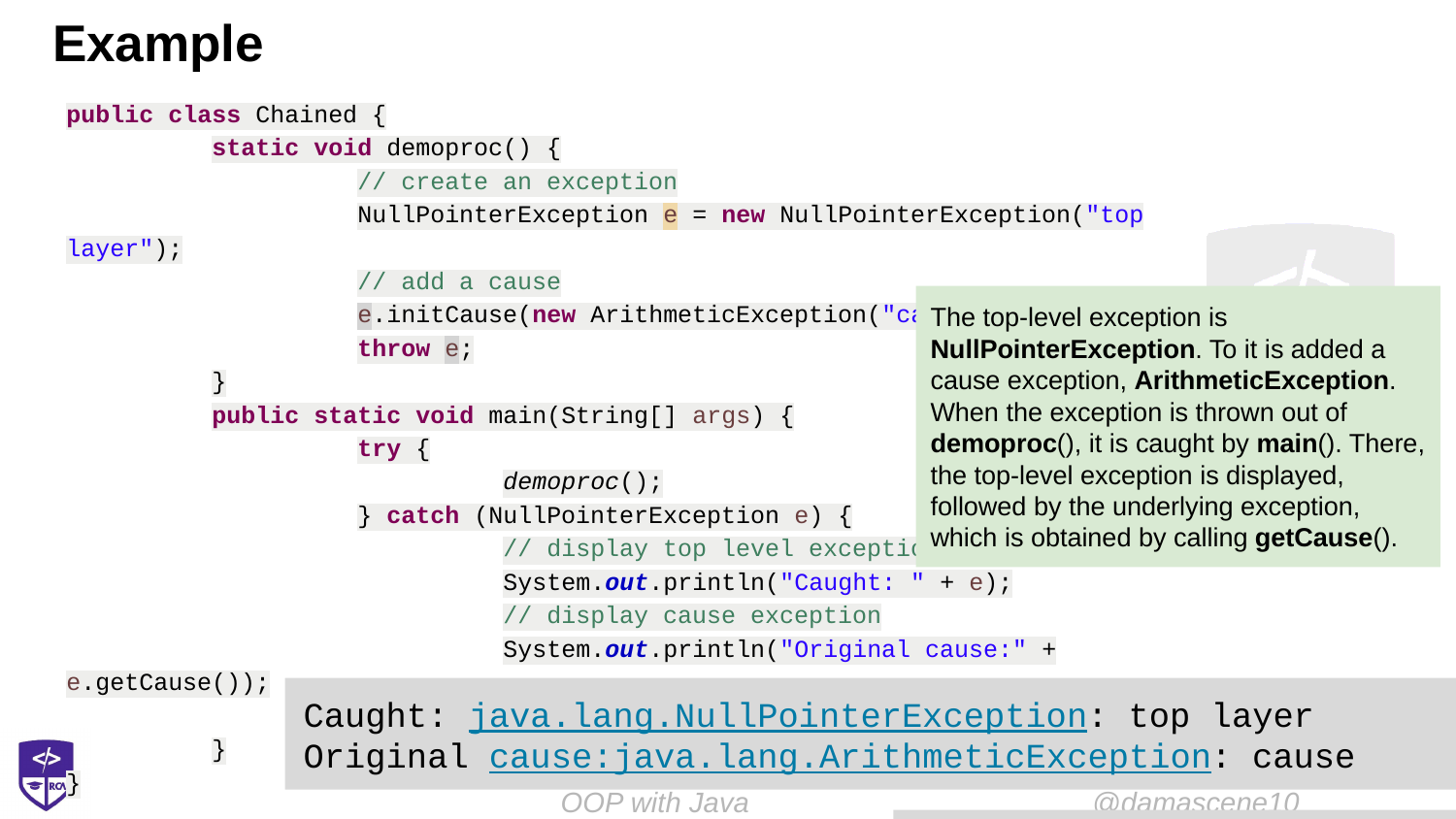

# Example
public class Chained {
	static void demoproc() {
		// create an exception
		NullPointerException e = new NullPointerException("top layer");
		// add a cause
		e.initCause(new ArithmeticException("cause"));
		throw e;
	}
	public static void main(String[] args) {
		try {
			demoproc();
		} catch (NullPointerException e) {
			// display top level exception
			System.out.println("Caught: " + e);
			// display cause exception
			System.out.println("Original cause:" + e.getCause());
		}
	}
}

The top-level exception is NullPointerException. To it is added a cause exception, ArithmeticException. When the exception is thrown out of demoproc(), it is caught by main(). There, the top-level exception is displayed, followed by the underlying exception, which is obtained by calling getCause().
Caught: java.lang.NullPointerException: top layer
Original cause:java.lang.ArithmeticException: cause
Caught: java.lang.NullPointerException: top layer
Original cause:java.lang.ArithmeticException: cause